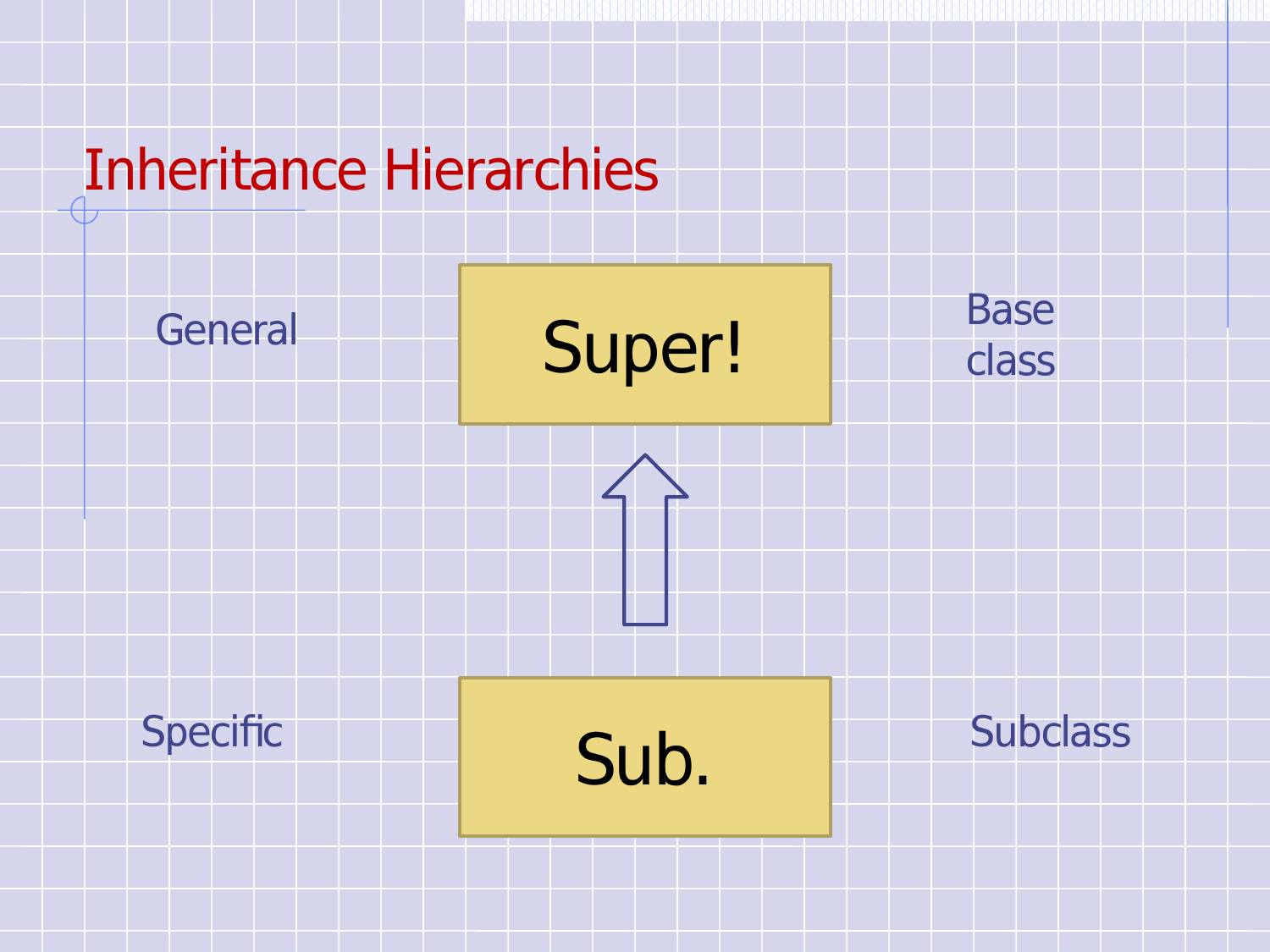

# Inheritance Hierarchies
Super!
Base class
General

Sub.
Specific
Subclass